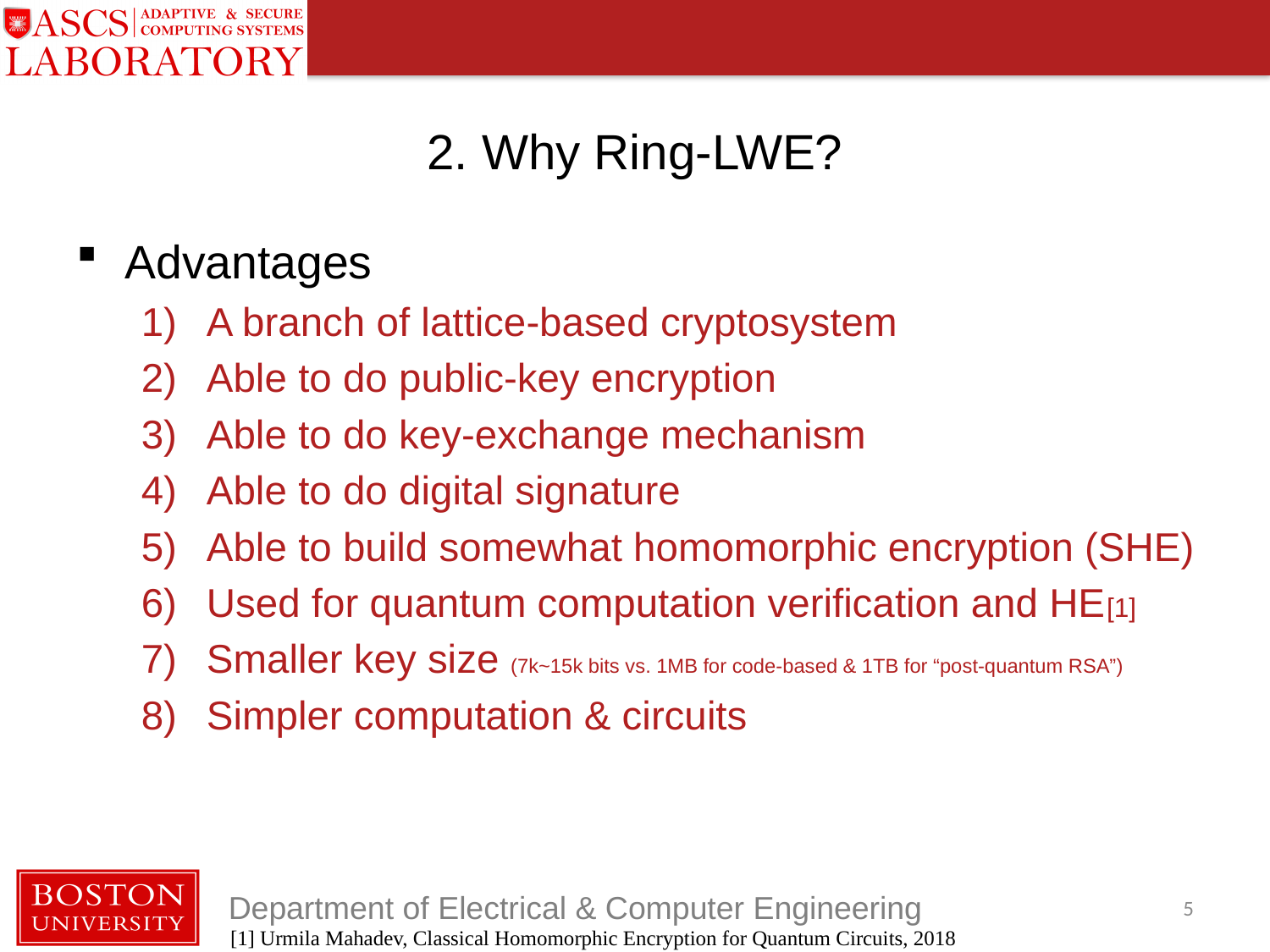

# 2. Why Ring-LWE?
Advantages
A branch of lattice-based cryptosystem
Able to do public-key encryption
Able to do key-exchange mechanism
Able to do digital signature
Able to build somewhat homomorphic encryption (SHE)
Used for quantum computation verification and HE[1]
Smaller key size (7k~15k bits vs. 1MB for code-based & 1TB for “post-quantum RSA”)
Simpler computation & circuits
5
[1] Urmila Mahadev, Classical Homomorphic Encryption for Quantum Circuits, 2018